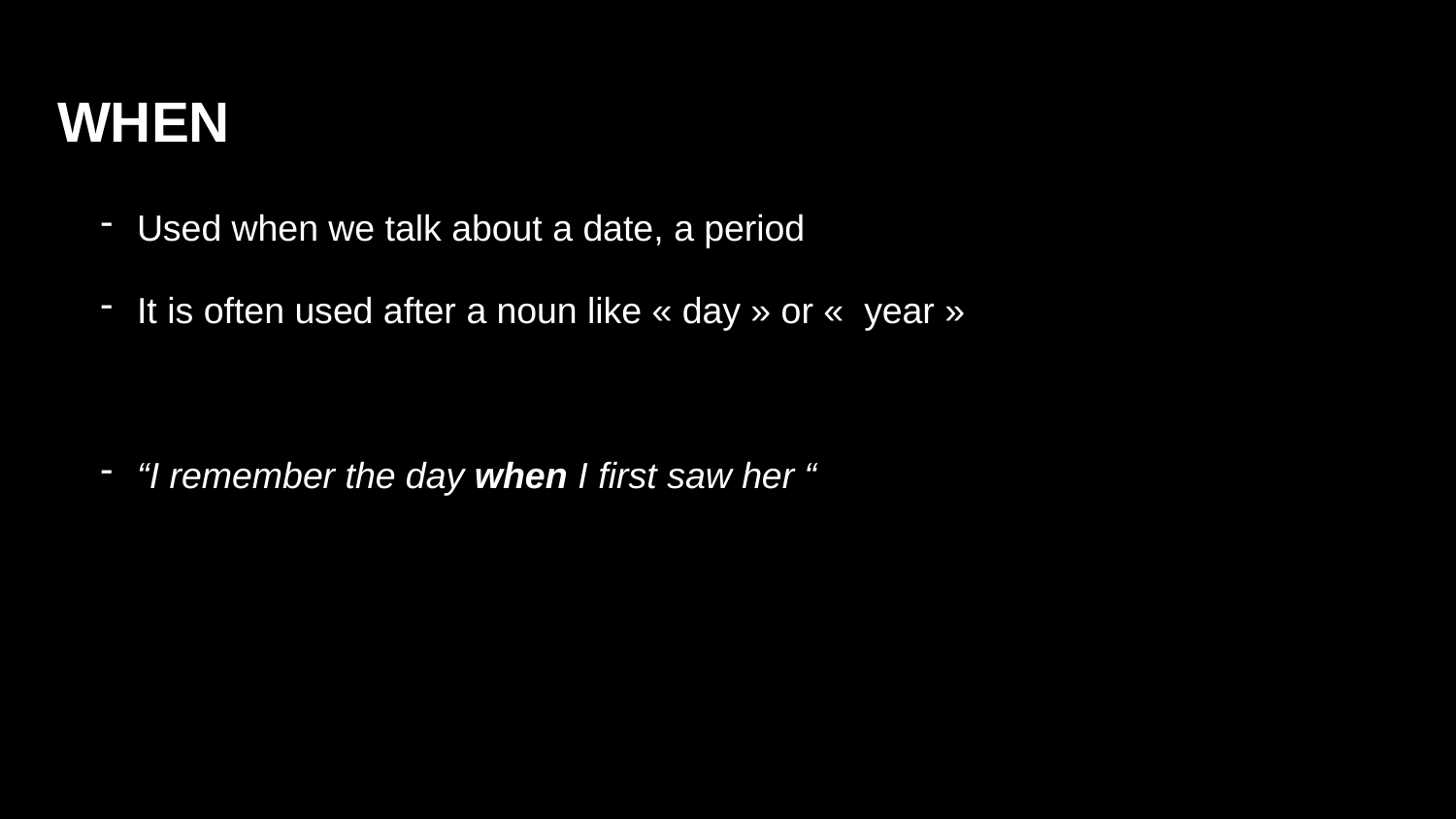

# WHEN
Used when we talk about a date, a period
It is often used after a noun like « day » or «  year »

“I remember the day when I first saw her “